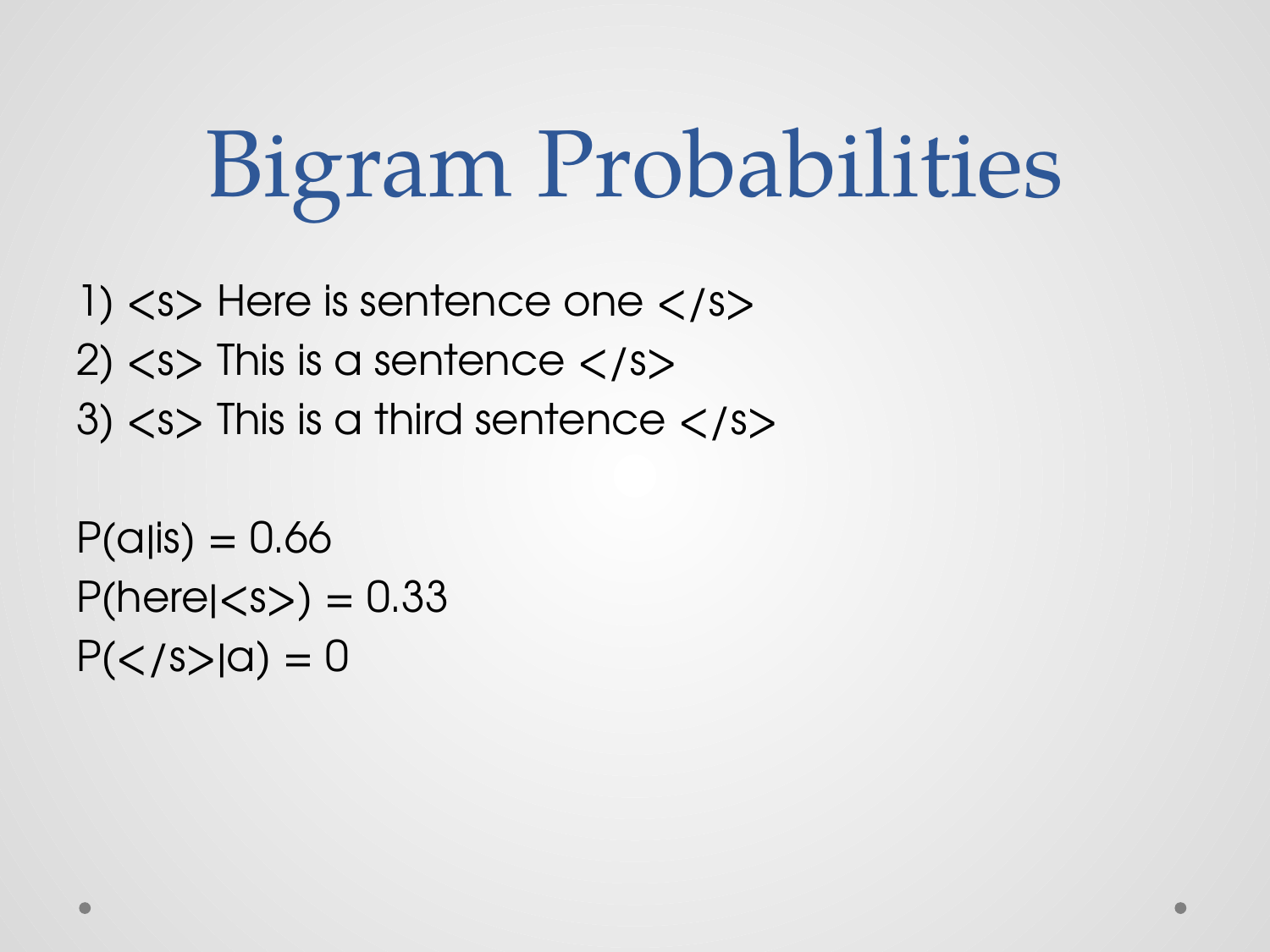

# Bigram Probabilities
1) <s> Here is sentence one </s>
2) <s> This is a sentence </s>
3) <s> This is a third sentence </s>

P(a|is) = 0.66
P(here|<s>) = 0.33
P(</s>|a) = 0